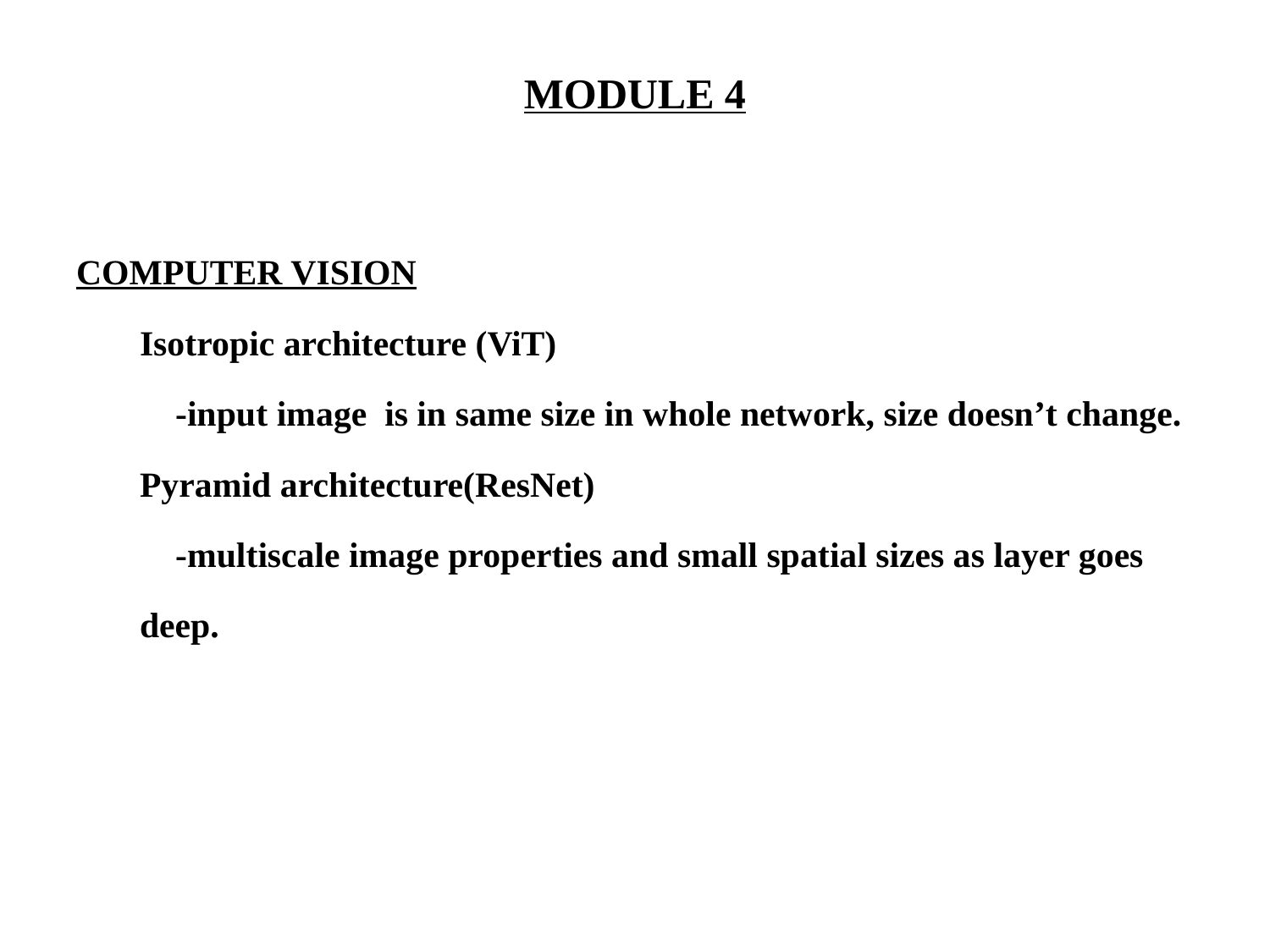

# MODULE 4
COMPUTER VISION
Isotropic architecture (ViT)
    -input image  is in same size in whole network, size doesn’t change.
Pyramid architecture(ResNet)
    -multiscale image properties and small spatial sizes as layer goes
deep.